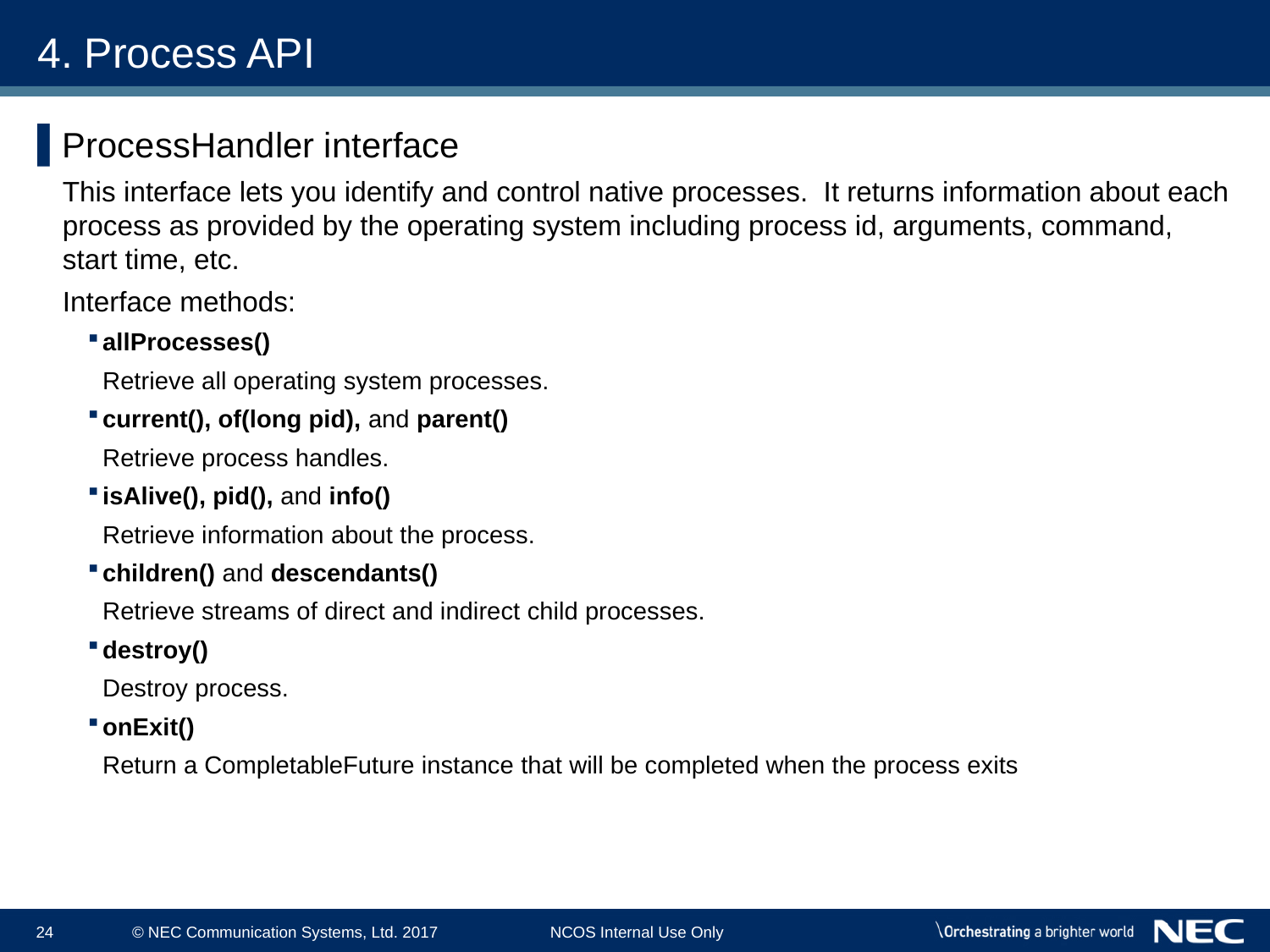

# 4. Process API
ProcessHandler interface
This interface lets you identify and control native processes.  It returns information about each process as provided by the operating system including process id, arguments, command, start time, etc.
Interface methods:
allProcesses()
Retrieve all operating system processes.
current(), of(long pid), and parent()
Retrieve process handles.
isAlive(), pid(), and info()
Retrieve information about the process.
children() and descendants()
Retrieve streams of direct and indirect child processes.
destroy()
Destroy process.
onExit()
Return a CompletableFuture instance that will be completed when the process exits